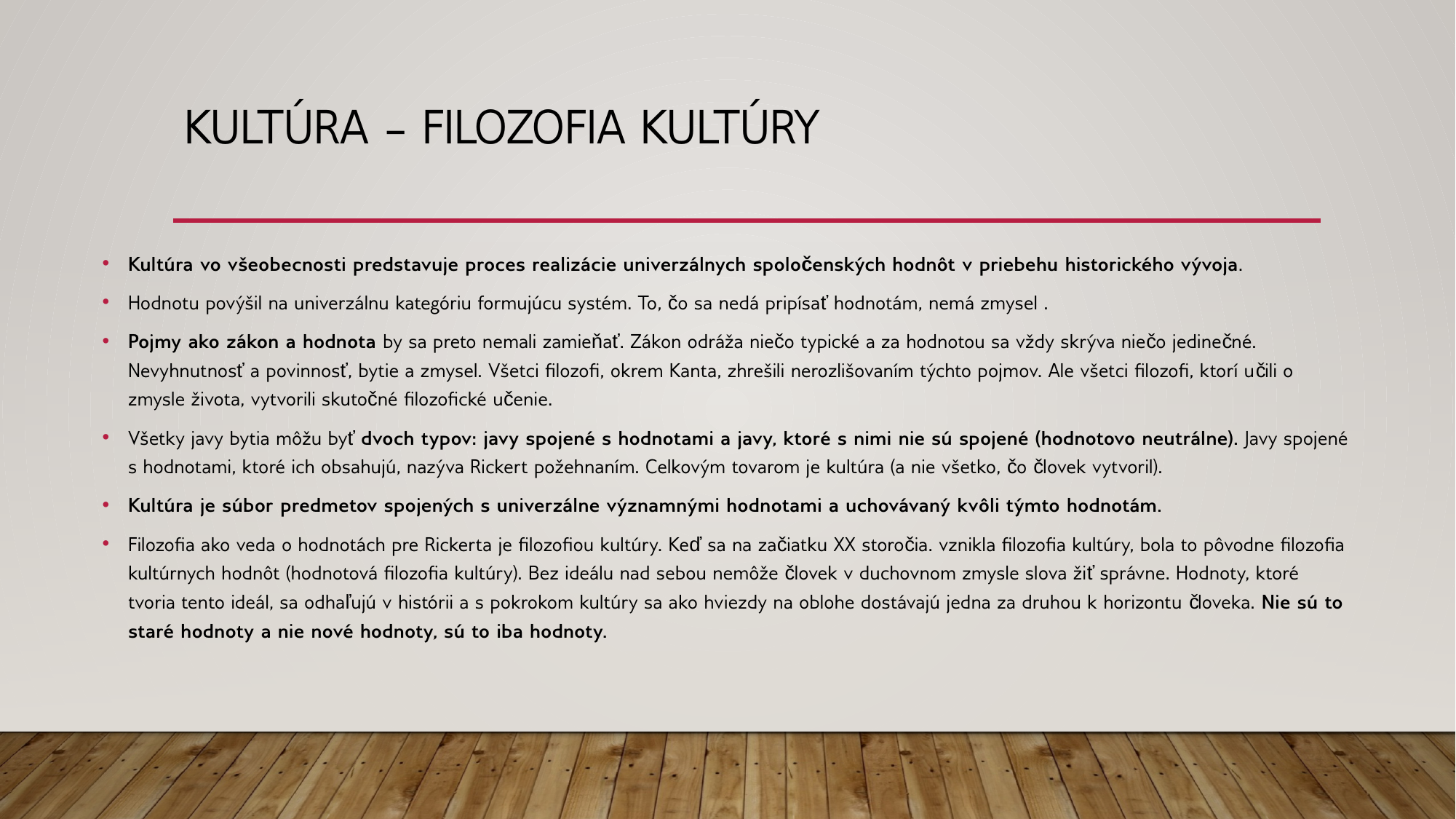

# Kultúra – filozofia kultúry
Kultúra vo všeobecnosti predstavuje proces realizácie univerzálnych spoločenských hodnôt v priebehu historického vývoja.
Hodnotu povýšil na univerzálnu kategóriu formujúcu systém. To, čo sa nedá pripísať hodnotám, nemá zmysel .
Pojmy ako zákon a hodnota by sa preto nemali zamieňať. Zákon odráža niečo typické a za hodnotou sa vždy skrýva niečo jedinečné. Nevyhnutnosť a povinnosť, bytie a zmysel. Všetci filozofi, okrem Kanta, zhrešili nerozlišovaním týchto pojmov. Ale všetci filozofi, ktorí učili o zmysle života, vytvorili skutočné filozofické učenie.
Všetky javy bytia môžu byť dvoch typov: javy spojené s hodnotami a javy, ktoré s nimi nie sú spojené (hodnotovo neutrálne). Javy spojené s hodnotami, ktoré ich obsahujú, nazýva Rickert požehnaním. Celkovým tovarom je kultúra (a nie všetko, čo človek vytvoril).
Kultúra je súbor predmetov spojených s univerzálne významnými hodnotami a uchovávaný kvôli týmto hodnotám.
Filozofia ako veda o hodnotách pre Rickerta je filozofiou kultúry. Keď sa na začiatku XX storočia. vznikla filozofia kultúry, bola to pôvodne filozofia kultúrnych hodnôt (hodnotová filozofia kultúry). Bez ideálu nad sebou nemôže človek v duchovnom zmysle slova žiť správne. Hodnoty, ktoré tvoria tento ideál, sa odhaľujú v histórii a s pokrokom kultúry sa ako hviezdy na oblohe dostávajú jedna za druhou k horizontu človeka. Nie sú to staré hodnoty a nie nové hodnoty, sú to iba hodnoty.